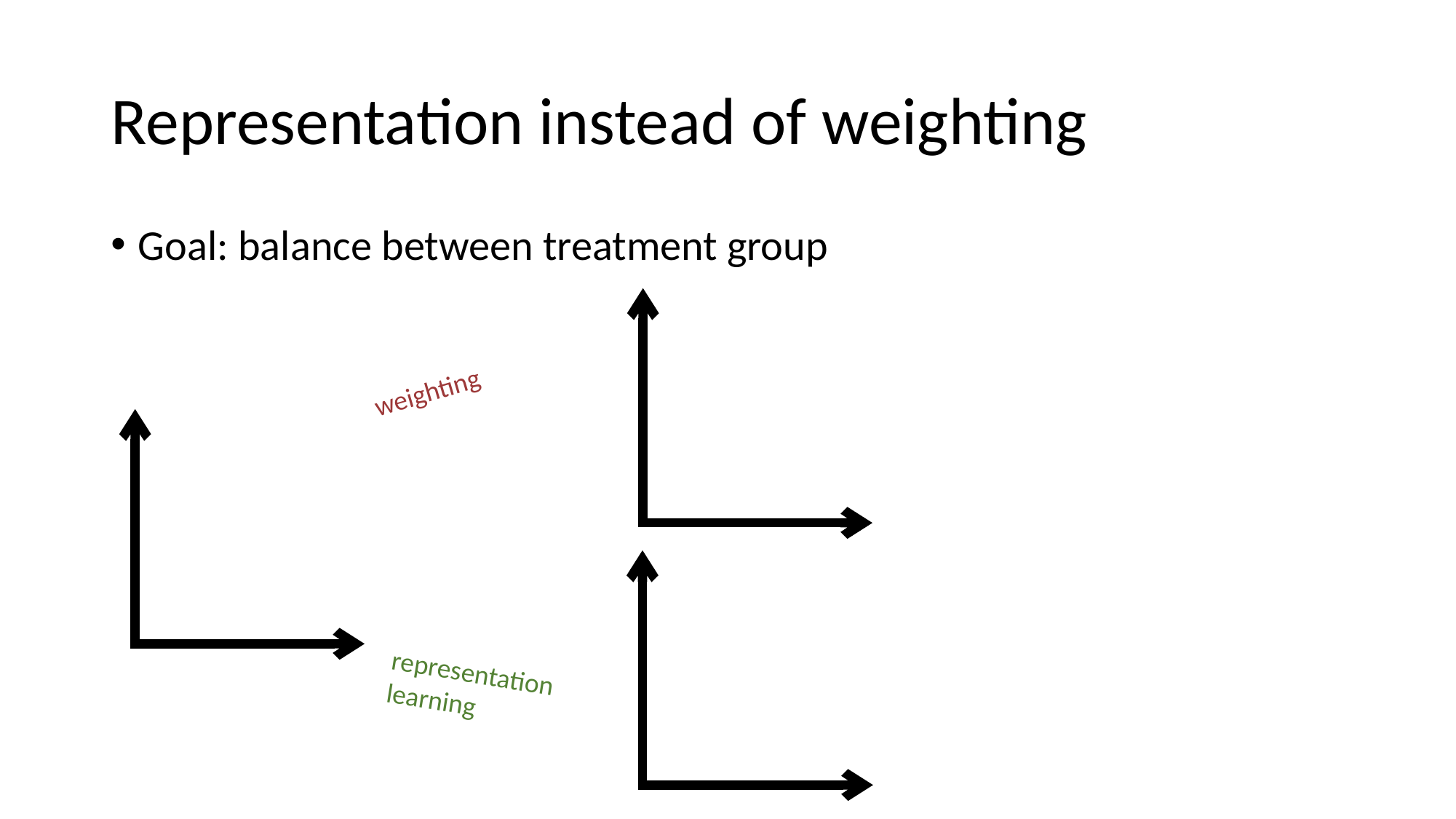

# Representation instead of weighting
Goal: balance between treatment group

weighting
representation
learning